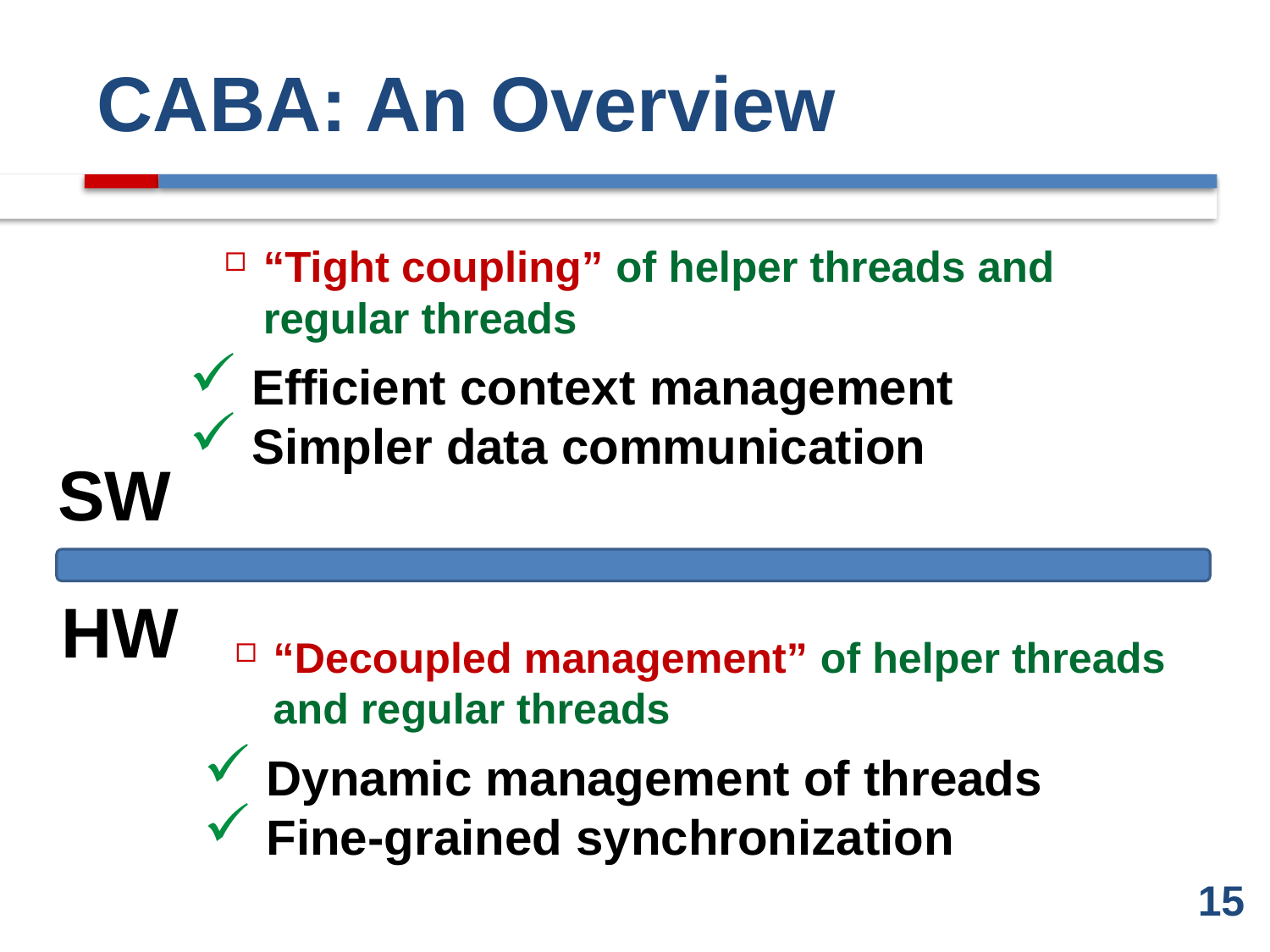

# CABA: An Overview
“Tight coupling” of helper threads and regular threads

 Efficient context management
 Simpler data communication

SW

HW
“Decoupled management” of helper threads and regular threads
 Dynamic management of threads
 Fine-grained synchronization

15